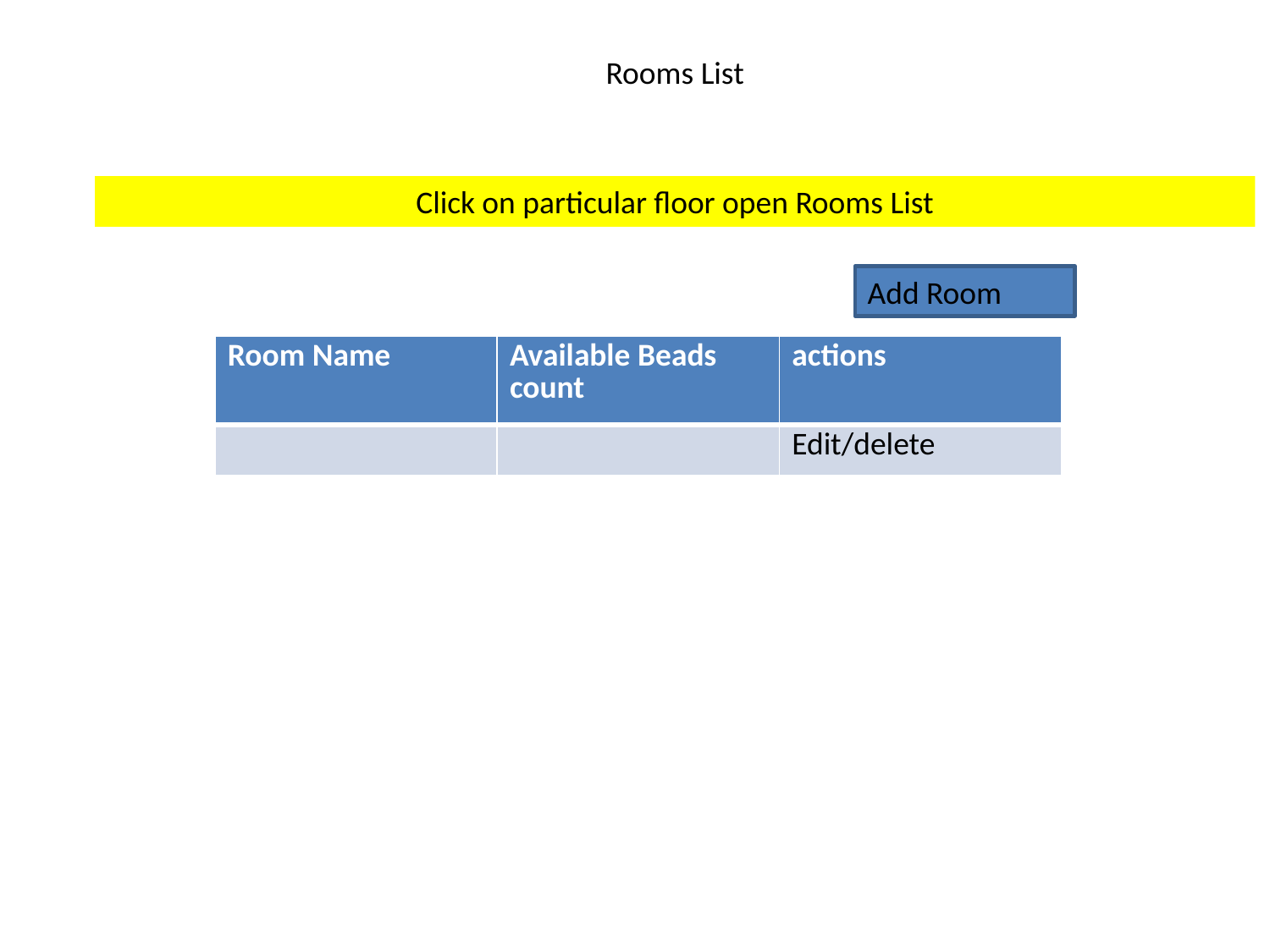

Rooms List
Click on particular floor open Rooms List

Add Room
| Room Name | Available Beads count | actions |
| --- | --- | --- |
|  |  | Edit/delete |